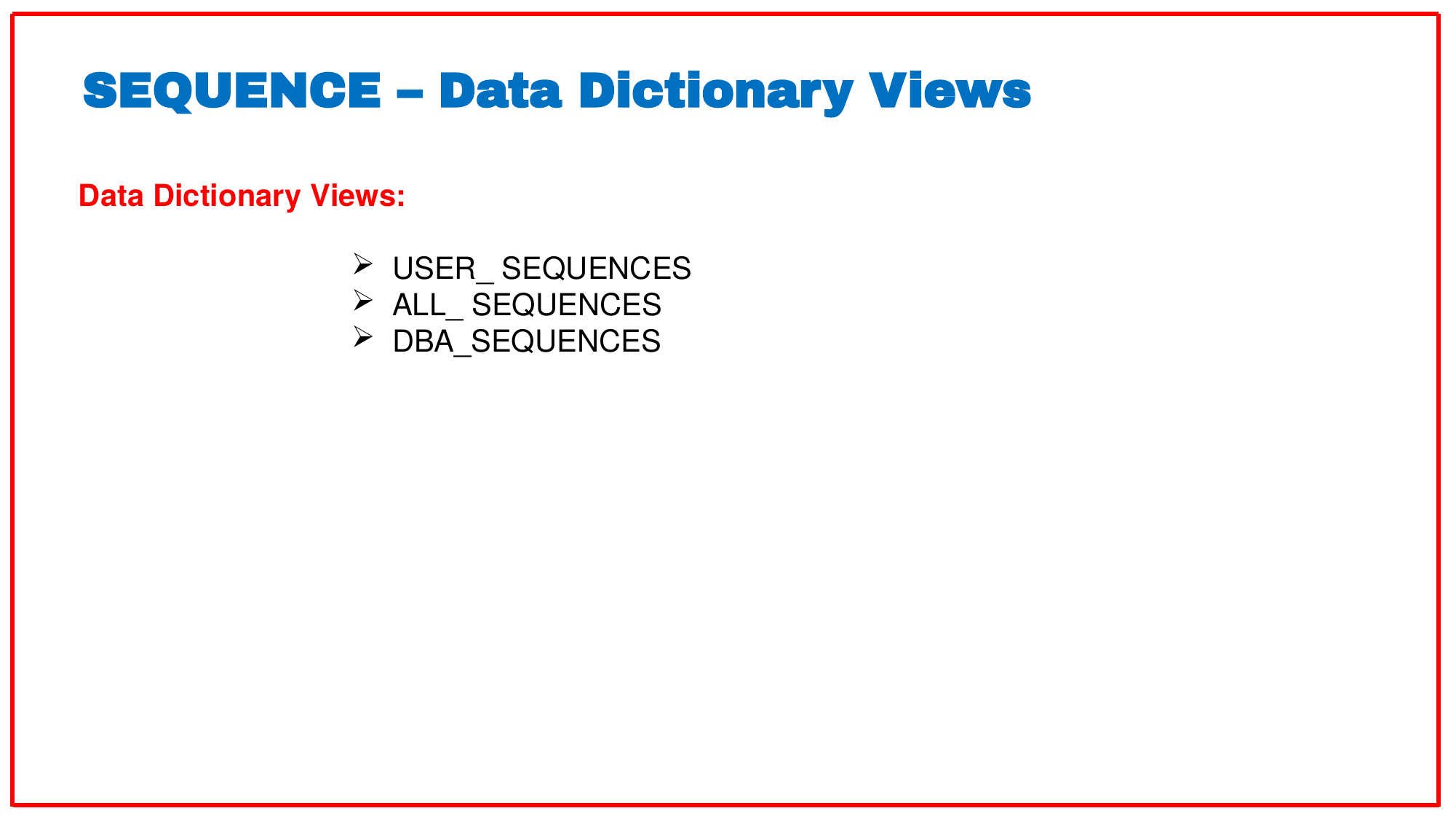

SEQUENCE – Data Dictionary Views
Data Dictionary Views:

USER_ SEQUENCES
ALL_ SEQUENCES
DBA_SEQUENCES